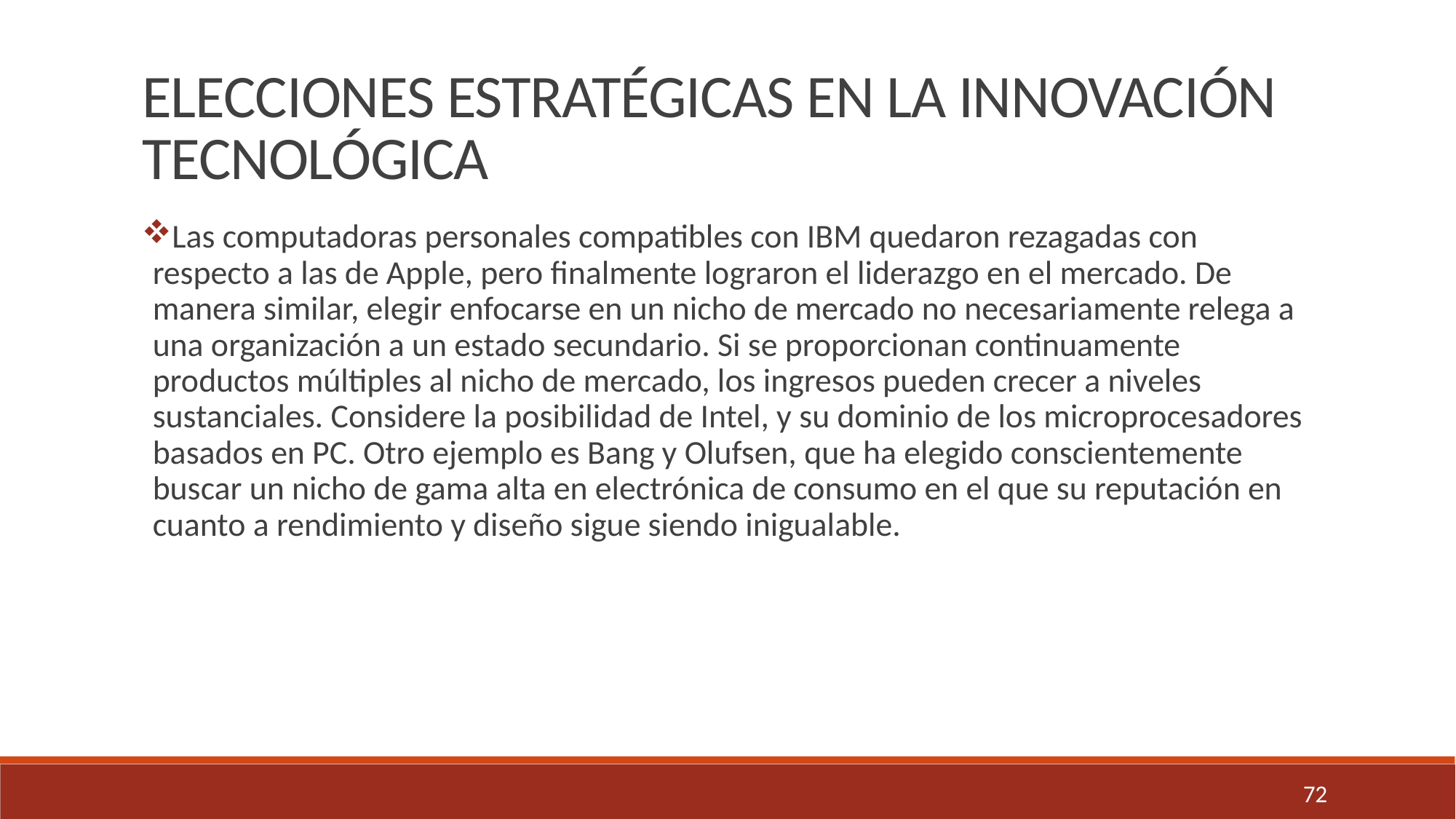

ELECCIONES ESTRATÉGICAS EN LA INNOVACIÓN TECNOLÓGICA
Las computadoras personales compatibles con IBM quedaron rezagadas con respecto a las de Apple, pero finalmente lograron el liderazgo en el mercado. De manera similar, elegir enfocarse en un nicho de mercado no necesariamente relega a una organización a un estado secundario. Si se proporcionan continuamente productos múltiples al nicho de mercado, los ingresos pueden crecer a niveles sustanciales. Considere la posibilidad de Intel, y su dominio de los microprocesadores basados ​​en PC. Otro ejemplo es Bang y Olufsen, que ha elegido conscientemente buscar un nicho de gama alta en electrónica de consumo en el que su reputación en cuanto a rendimiento y diseño sigue siendo inigualable.
72